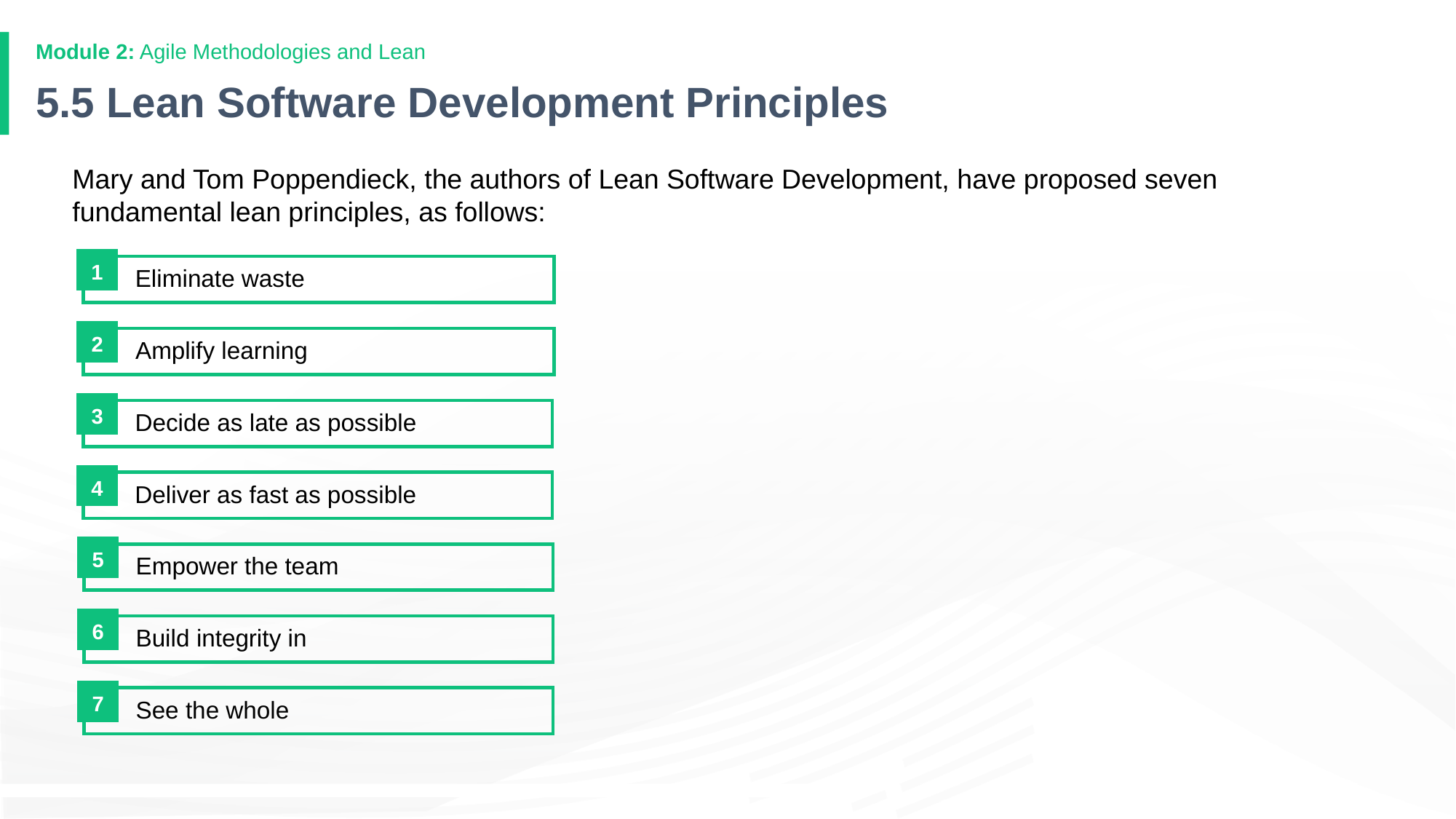

# 5.5 Lean Software Development Principles
Mary and Tom Poppendieck, the authors of Lean Software Development, have proposed seven fundamental lean principles, as follows:
1
Eliminate waste
2
Amplify learning
3
Decide as late as possible
4
Deliver as fast as possible
5
Empower the team
6
Build integrity in
7
See the whole